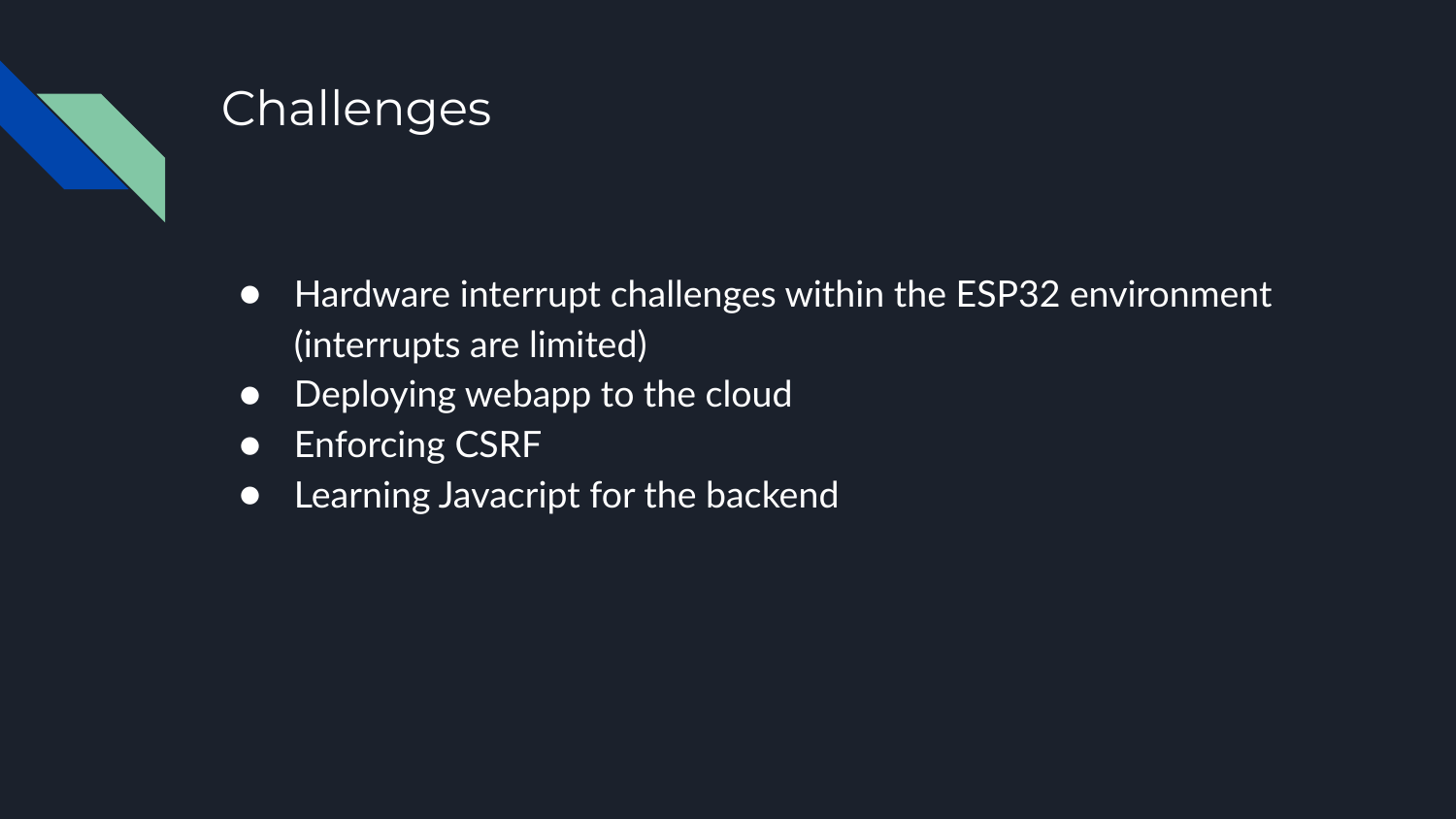

# Challenges
Hardware interrupt challenges within the ESP32 environment (interrupts are limited)
Deploying webapp to the cloud
Enforcing CSRF
Learning Javacript for the backend